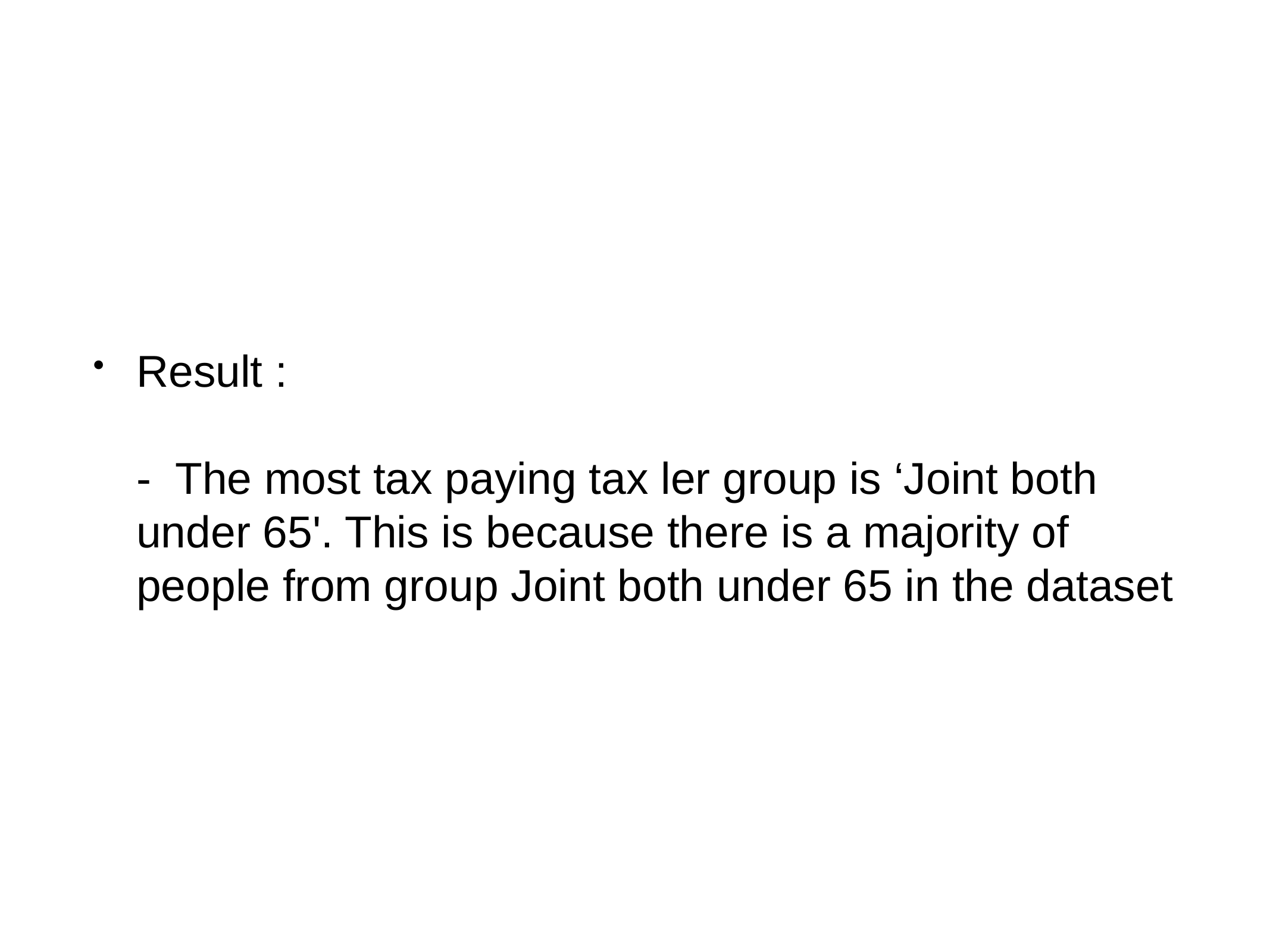

Result :
-  The most tax paying tax ler group is ‘Joint both under 65'. This is because there is a majority of people from group Joint both under 65 in the dataset